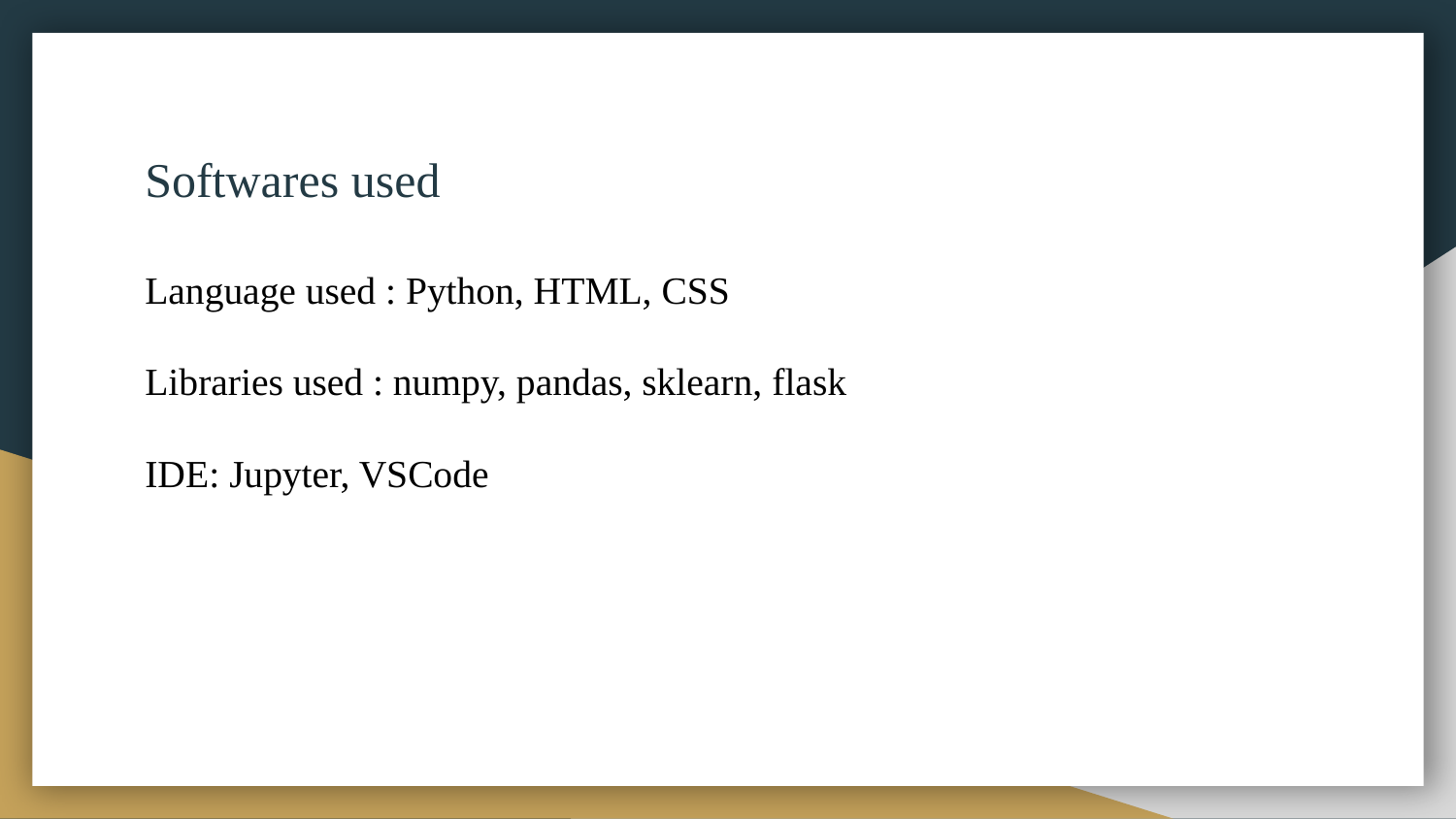

# Softwares used

Language used : Python, HTML, CSS

Libraries used : numpy, pandas, sklearn, flask

IDE: Jupyter, VSCode